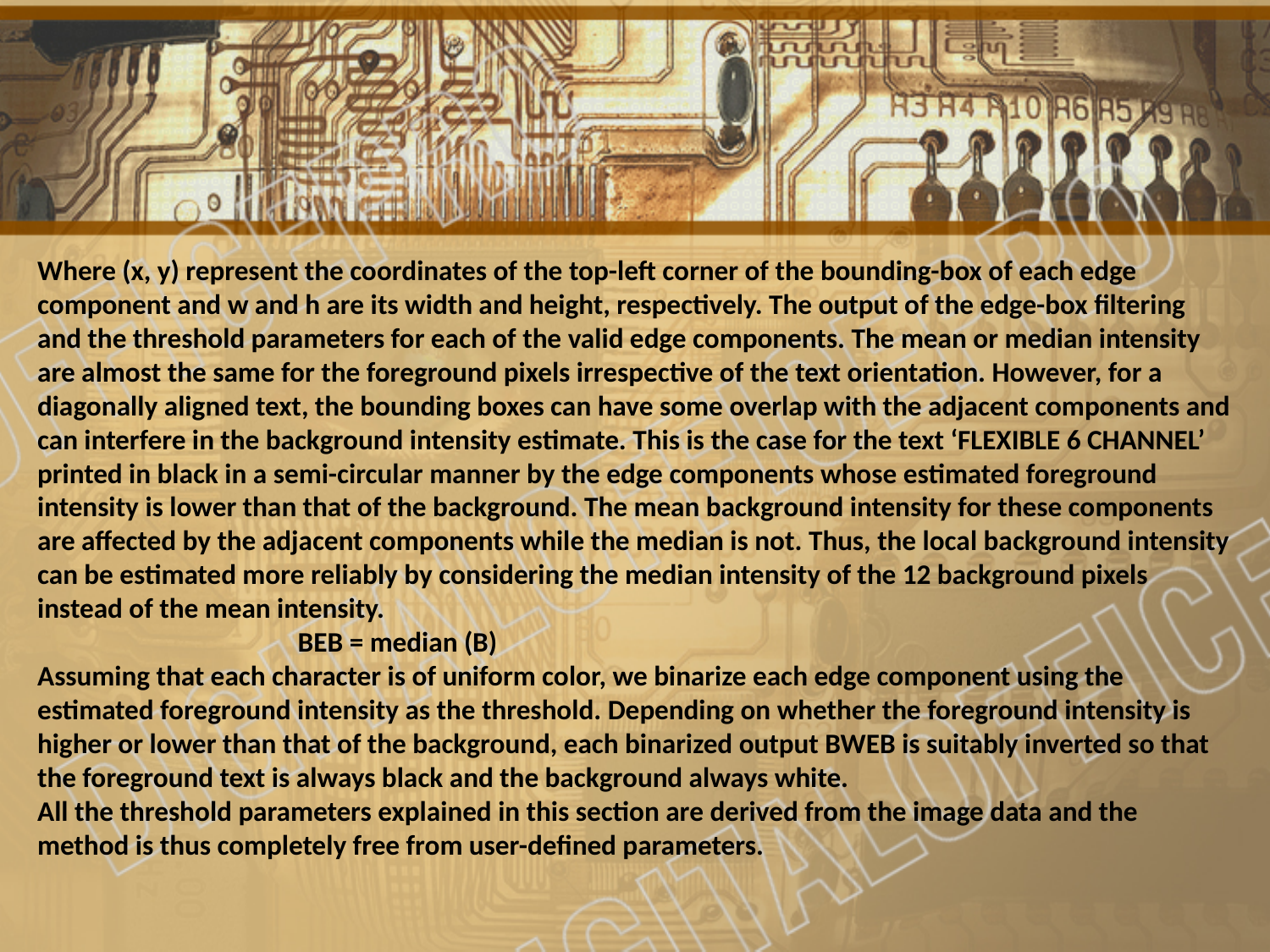

Where (x, y) represent the coordinates of the top-left corner of the bounding-box of each edge component and w and h are its width and height, respectively. The output of the edge-box ﬁltering and the threshold parameters for each of the valid edge components. The mean or median intensity are almost the same for the foreground pixels irrespective of the text orientation. However, for a diagonally aligned text, the bounding boxes can have some overlap with the adjacent components and can interfere in the background intensity estimate. This is the case for the text ‘FLEXIBLE 6 CHANNEL’ printed in black in a semi-circular manner by the edge components whose estimated foreground intensity is lower than that of the background. The mean background intensity for these components are affected by the adjacent components while the median is not. Thus, the local background intensity can be estimated more reliably by considering the median intensity of the 12 background pixels instead of the mean intensity.
                                         BEB = median (B)
Assuming that each character is of uniform color, we binarize each edge component using the estimated foreground intensity as the threshold. Depending on whether the foreground intensity is higher or lower than that of the background, each binarized output BWEB is suitably inverted so that the foreground text is always black and the background always white.
All the threshold parameters explained in this section are derived from the image data and the method is thus completely free from user-deﬁned parameters.